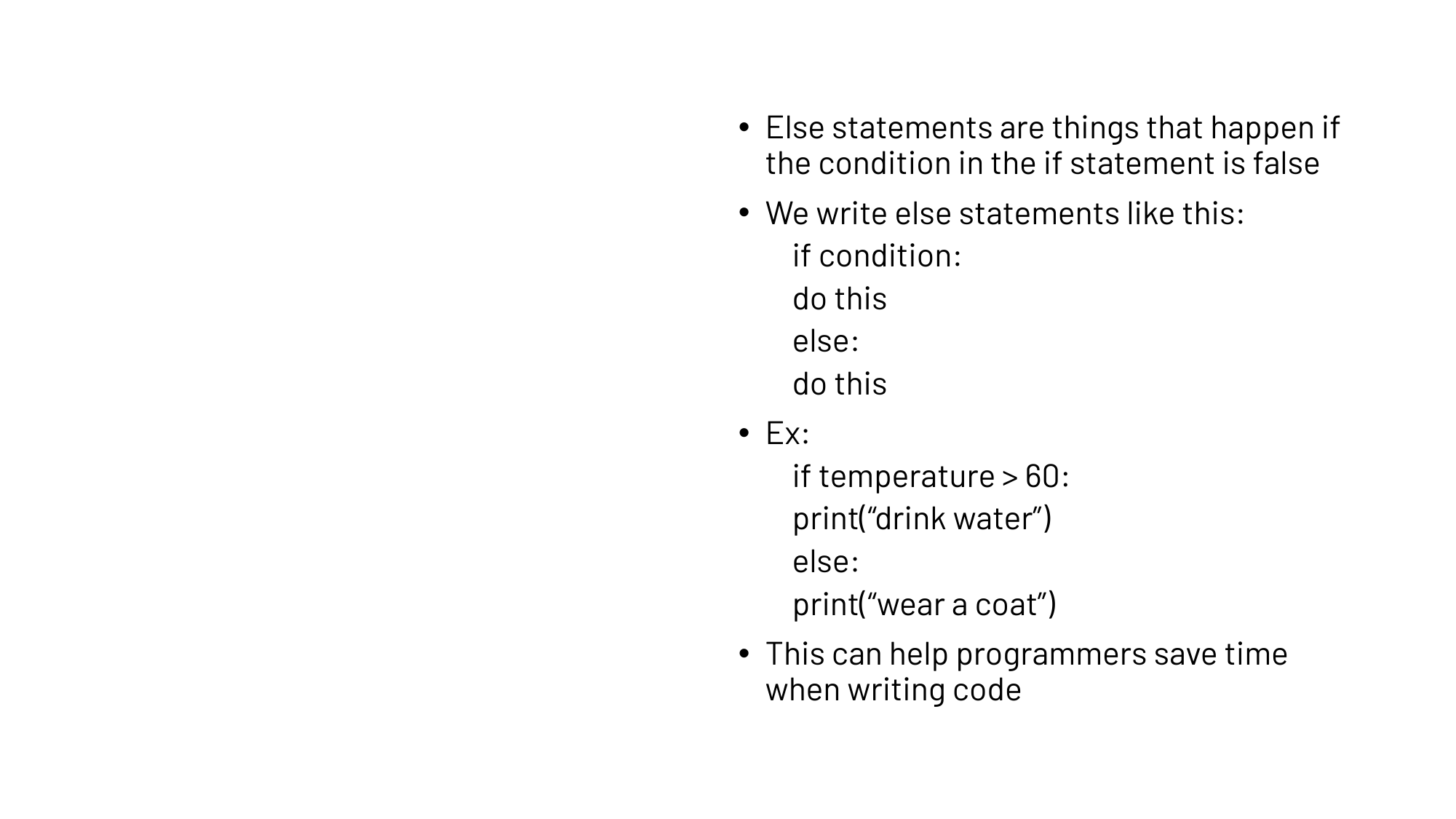

# Else Statements
Else statements are things that happen if the condition in the if statement is false
We write else statements like this:
if condition:
	do this
else:
	do this
Ex:
if temperature > 60:
	print(“drink water”)
else:
	print(“wear a coat”)
This can help programmers save time when writing code